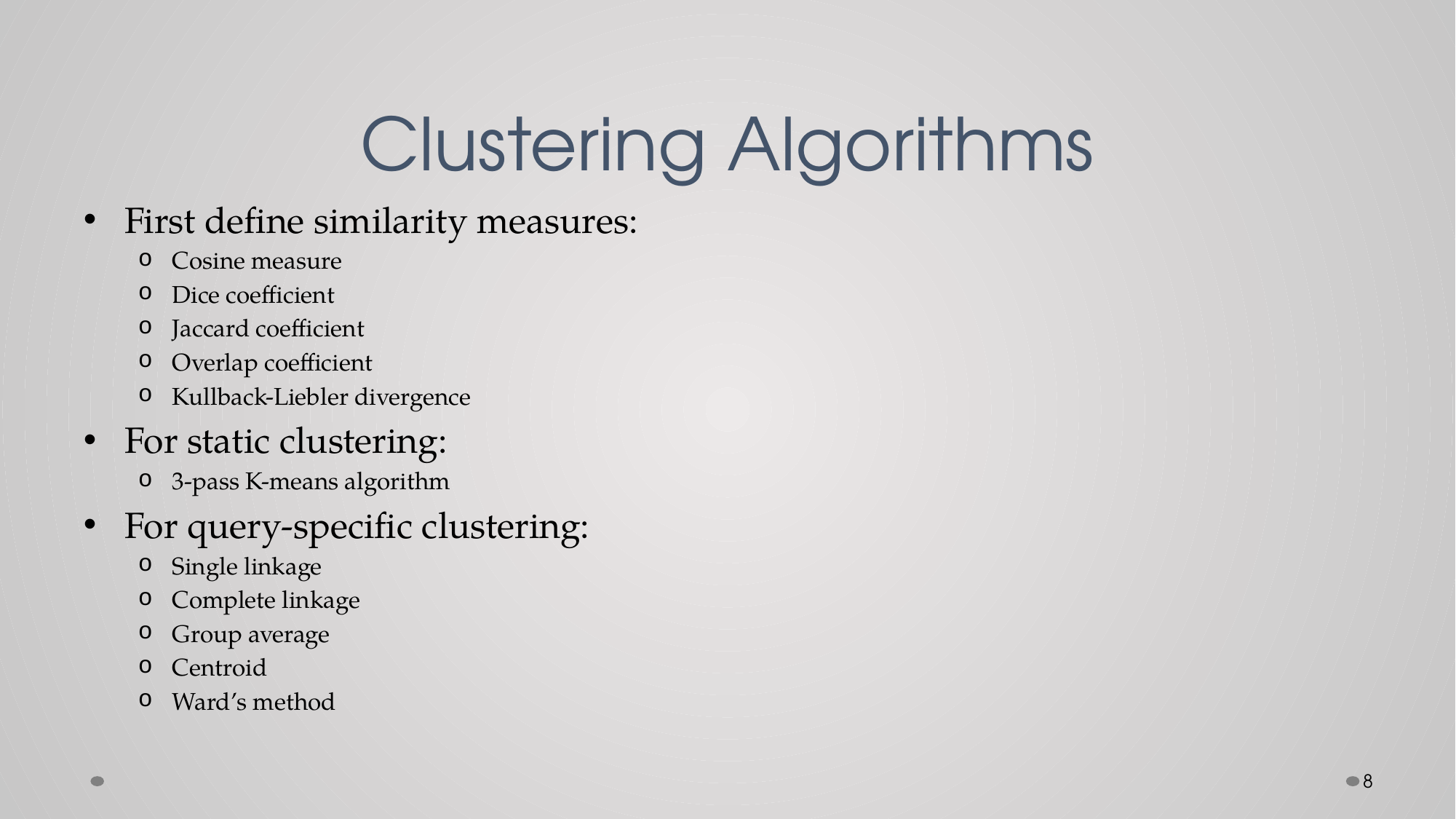

# Clustering Algorithms
First define similarity measures:
Cosine measure
Dice coefficient
Jaccard coefficient
Overlap coefficient
Kullback-Liebler divergence
For static clustering:
3-pass K-means algorithm
For query-specific clustering:
Single linkage
Complete linkage
Group average
Centroid
Ward’s method

8